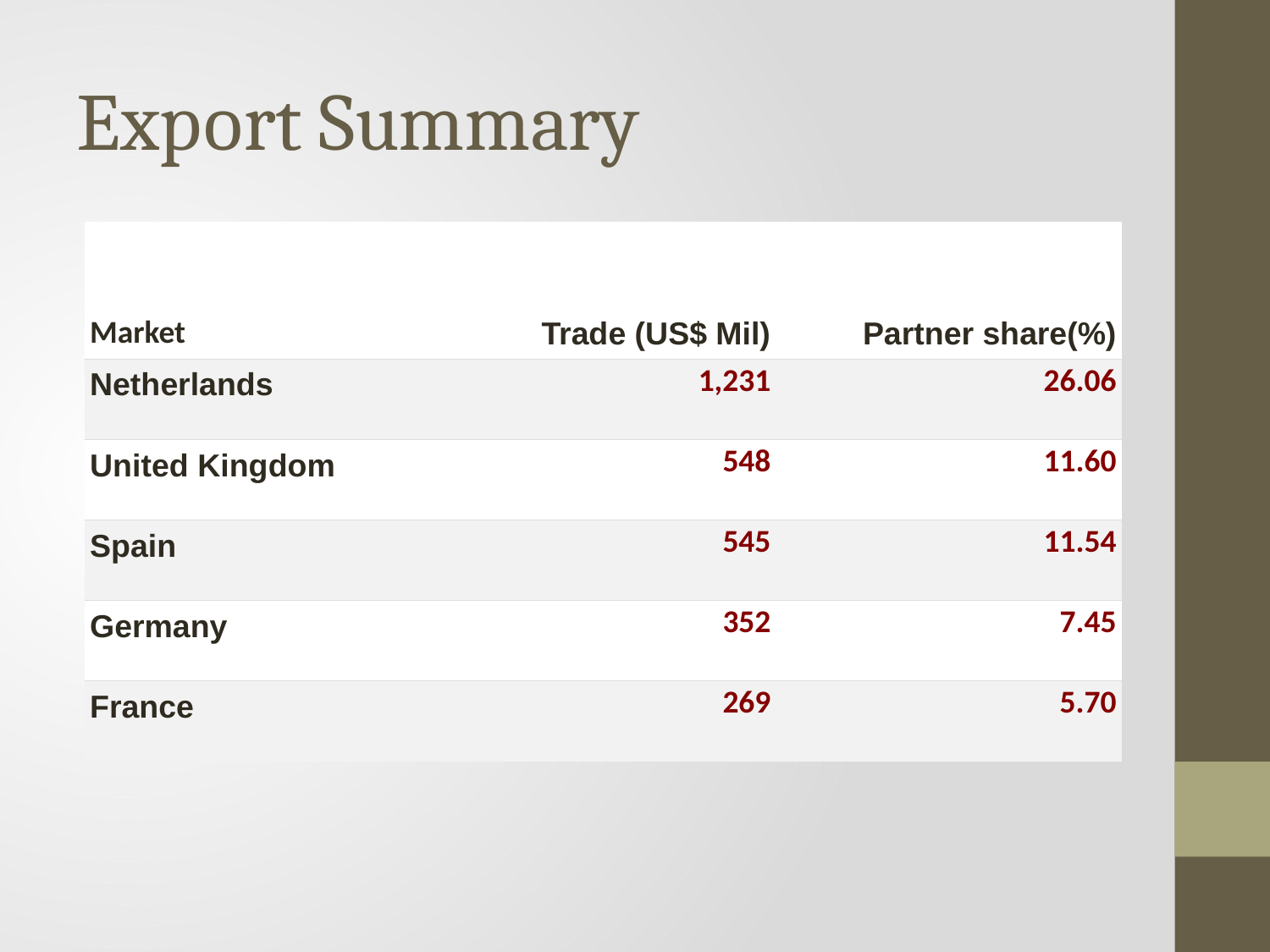

# Export Summary
| Market | Trade (US$ Mil) | Partner share(%) |
| --- | --- | --- |
| Netherlands | 1,231 | 26.06 |
| United Kingdom | 548 | 11.60 |
| Spain | 545 | 11.54 |
| Germany | 352 | 7.45 |
| France | 269 | 5.70 |